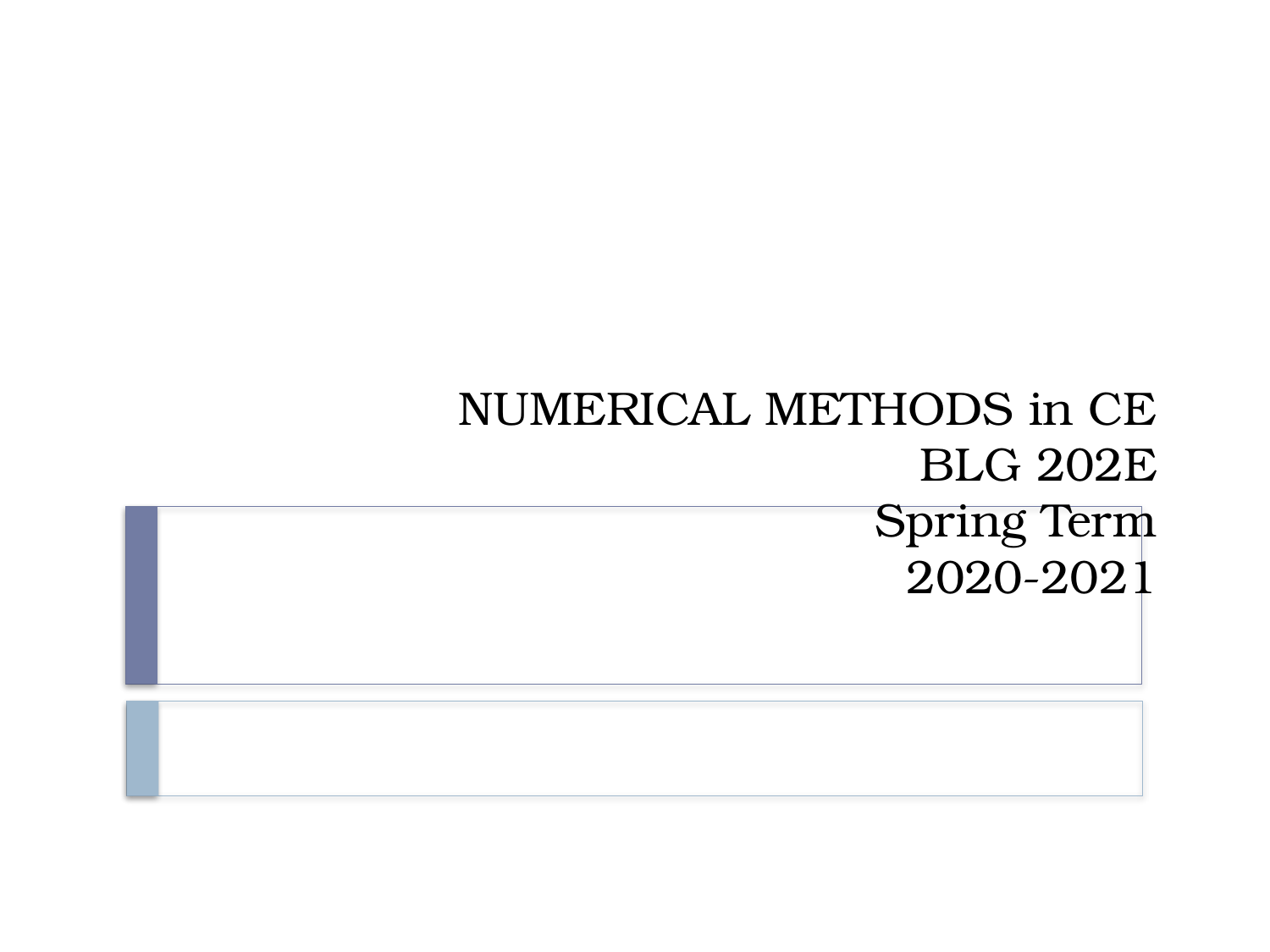

# NUMERICAL METHODS in CE BLG 202E Spring Term 2020-2021